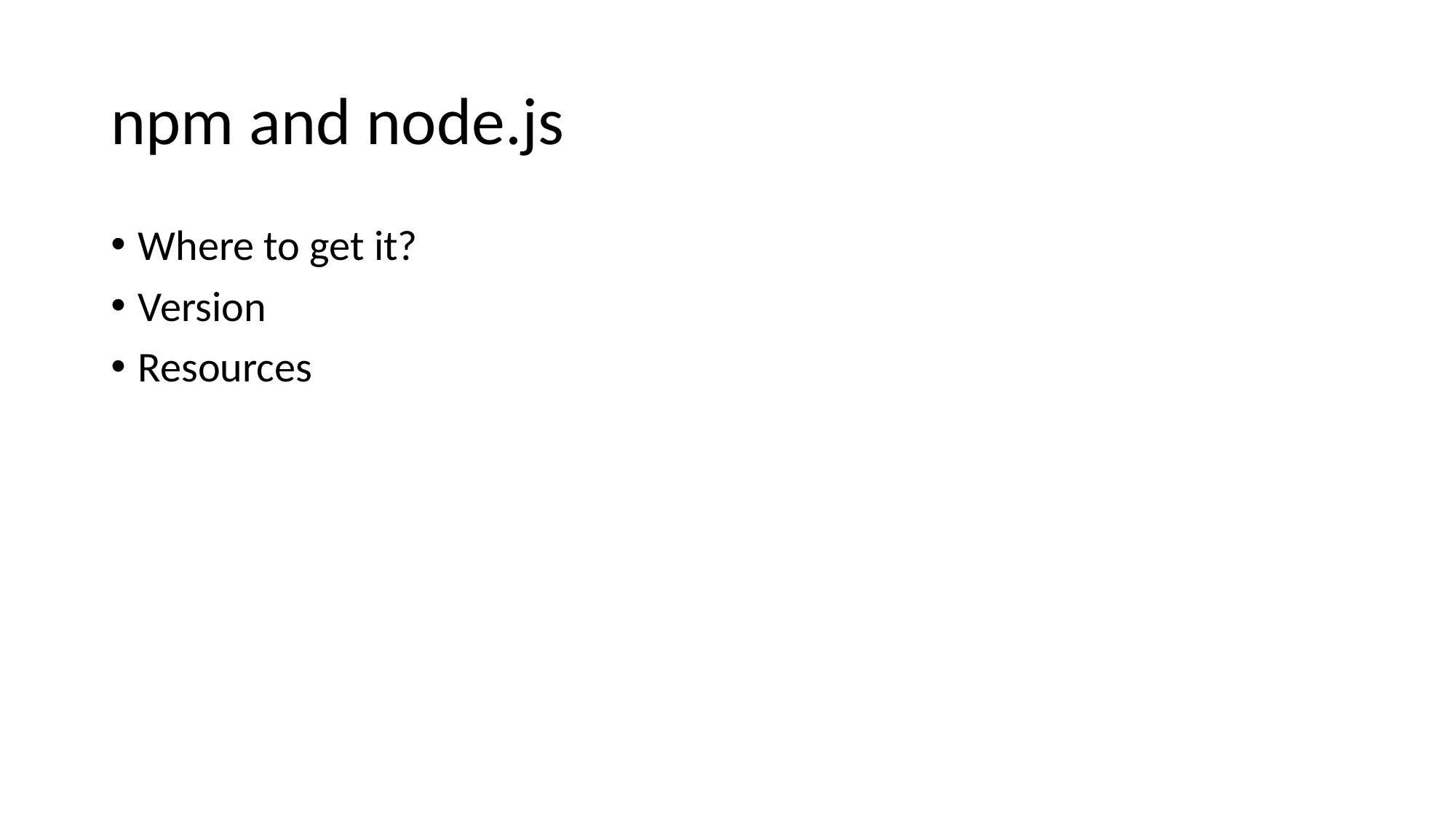

# npm and node.js
Where to get it?
Version
Resources